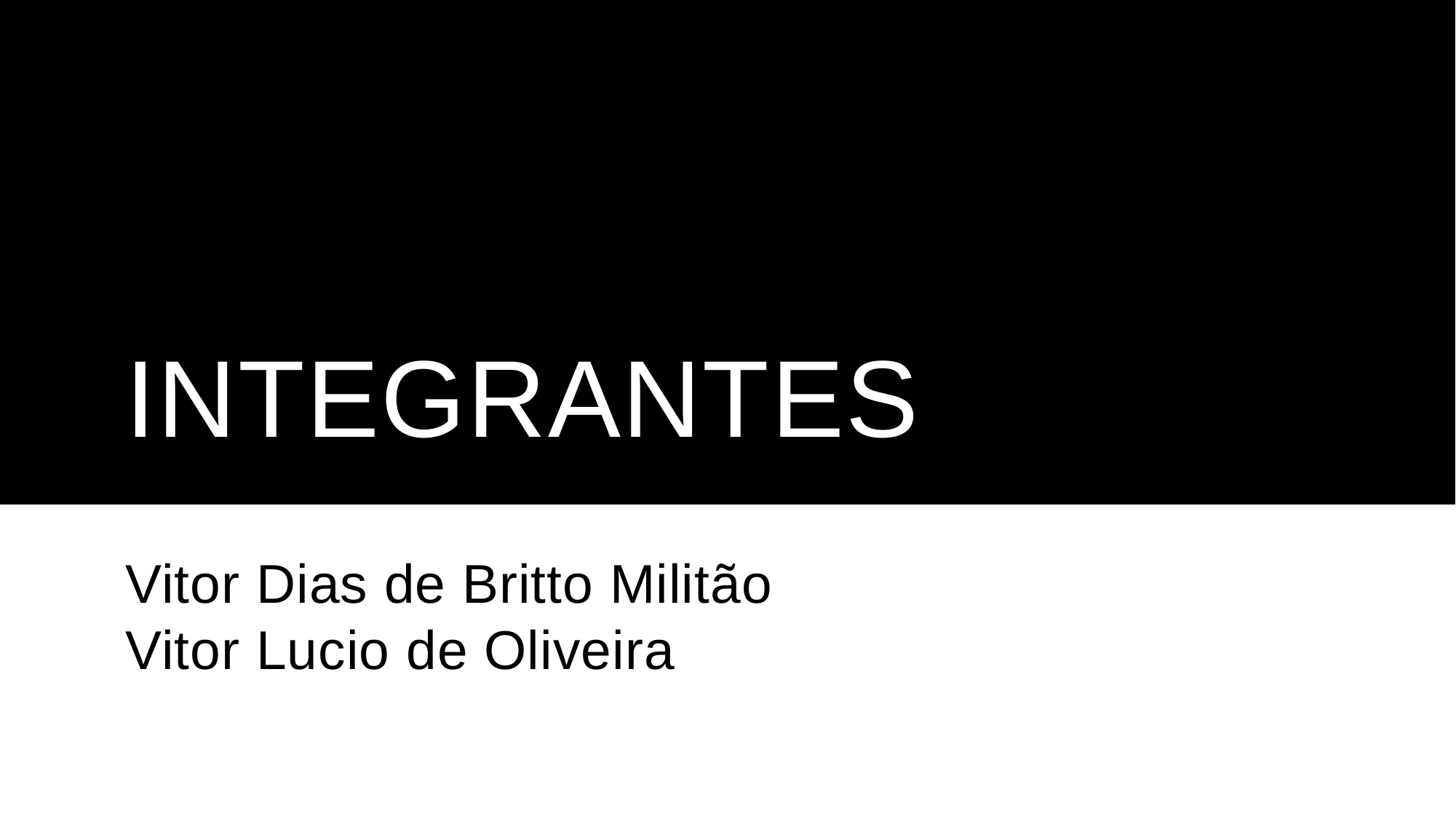

# Integrantes
Vitor Dias de Britto Militão
Vitor Lucio de Oliveira